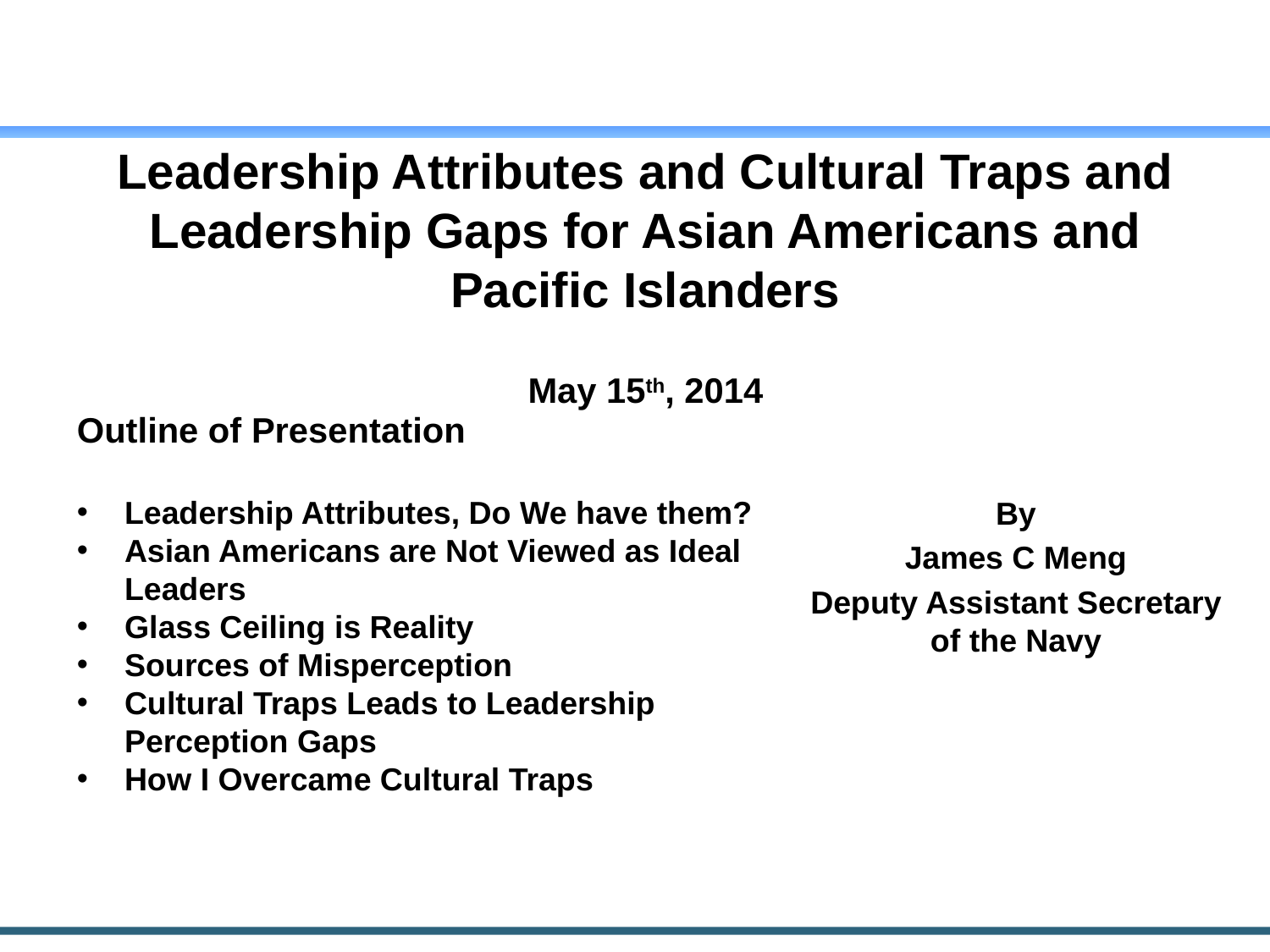

# Leadership Attributes and Cultural Traps and Leadership Gaps for Asian Americans and Pacific Islanders May 15th, 2014
Outline of Presentation

Leadership Attributes, Do We have them?
Asian Americans are Not Viewed as Ideal Leaders
Glass Ceiling is Reality
Sources of Misperception
Cultural Traps Leads to Leadership Perception Gaps
How I Overcame Cultural Traps
By
James C Meng
Deputy Assistant Secretary of the Navy